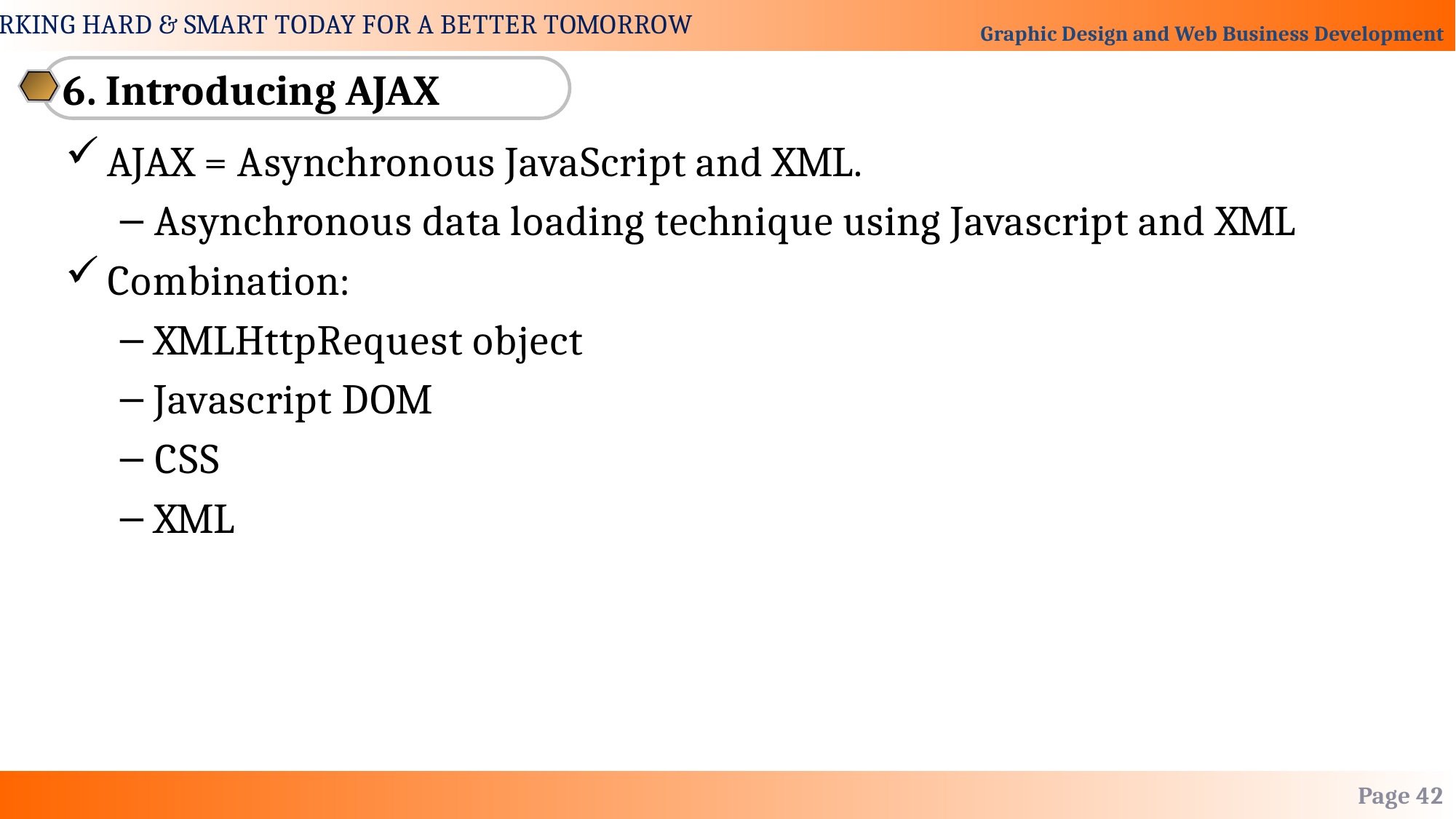

6. Introducing AJAX

AJAX = Asynchronous JavaScript and XML.
Asynchronous data loading technique using Javascript and XML
Combination:
XMLHttpRequest object
Javascript DOM
CSS
XML
Page 42